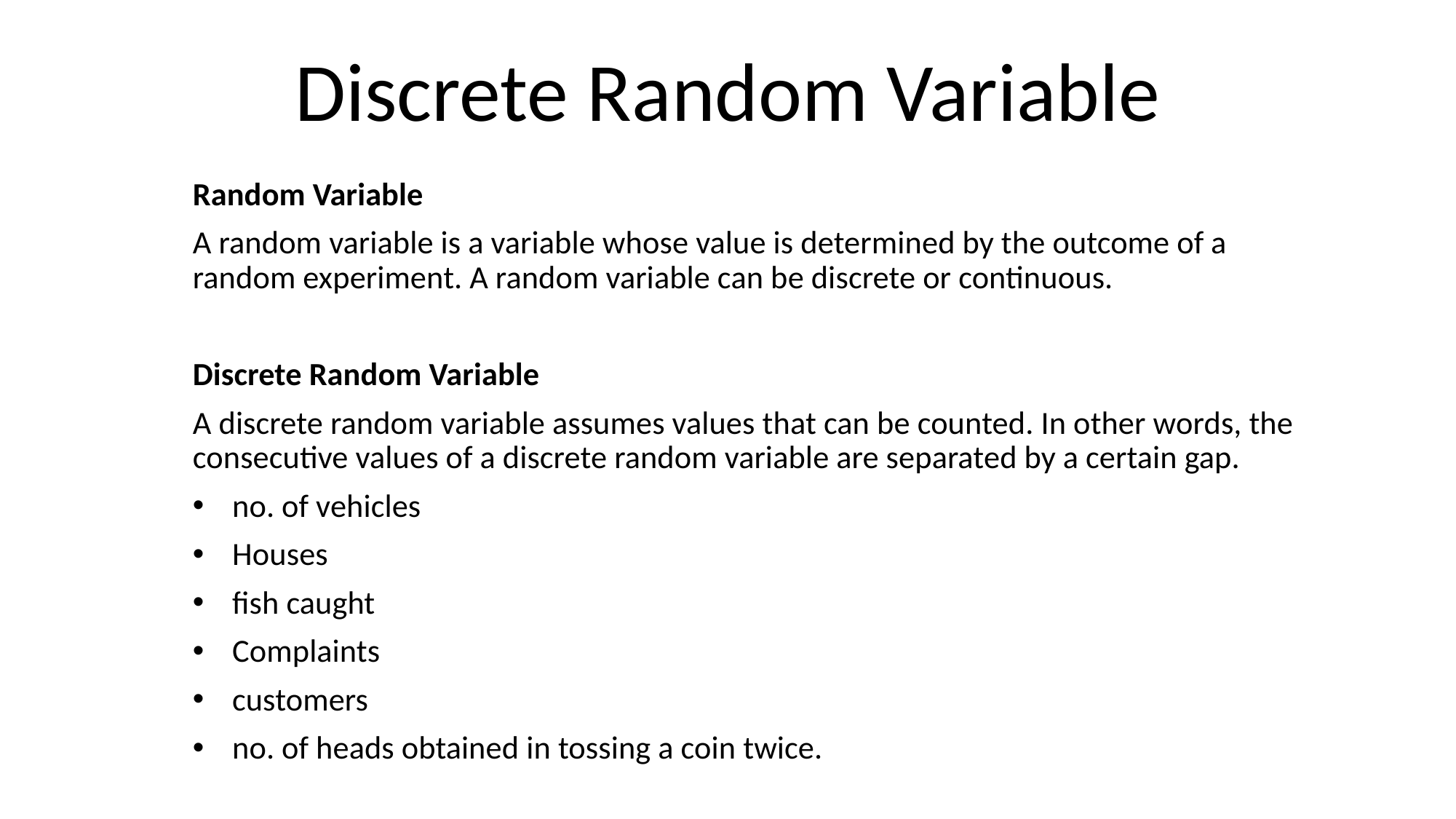

# Discrete Random Variable
Random Variable
A random variable is a variable whose value is determined by the outcome of a random experiment. A random variable can be discrete or continuous.

Discrete Random Variable
A discrete random variable assumes values that can be counted. In other words, the consecutive values of a discrete random variable are separated by a certain gap.
no. of vehicles
Houses
fish caught
Complaints
customers
no. of heads obtained in tossing a coin twice.